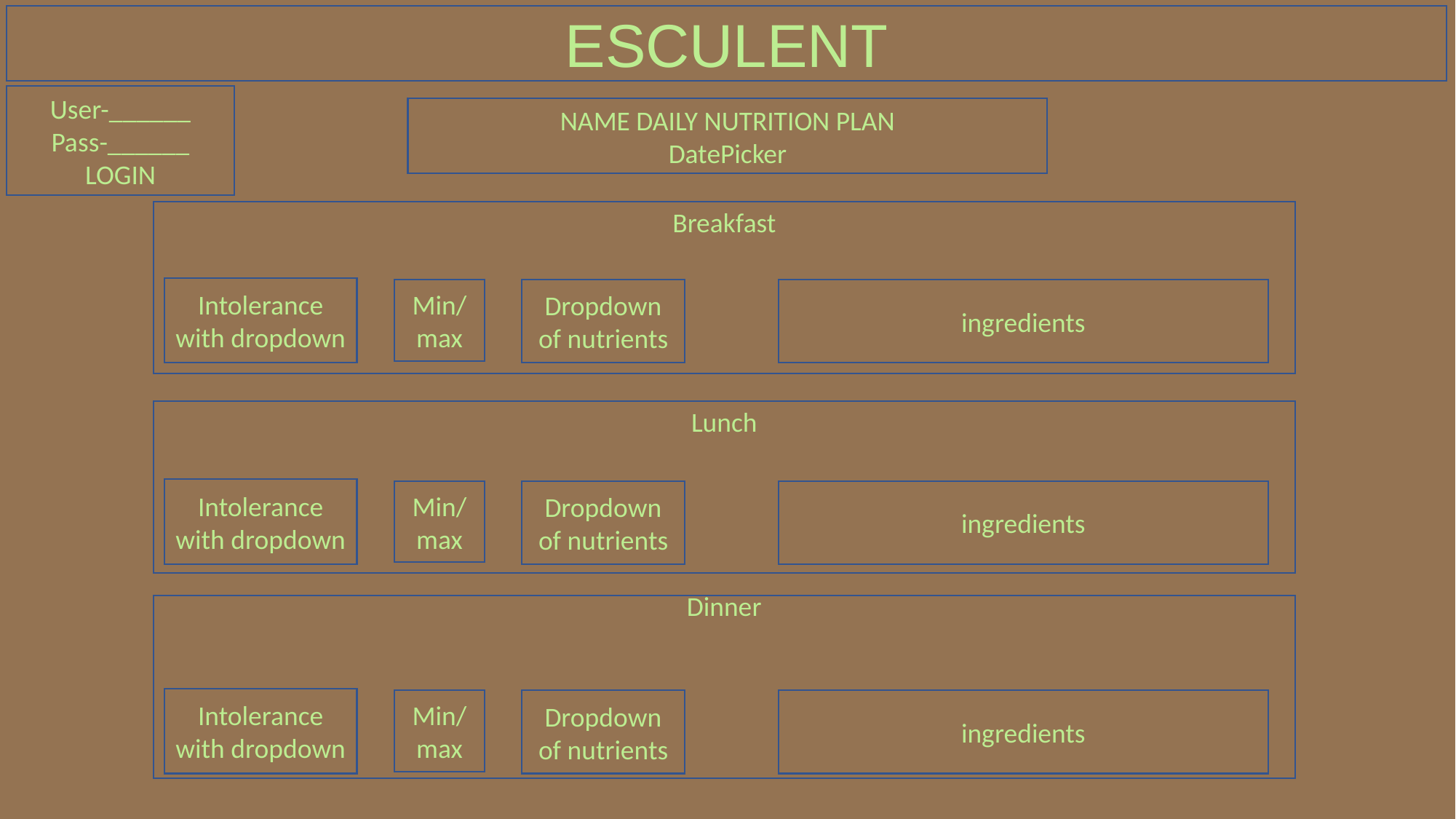

ESCULENT
User-______
Pass-______
LOGIN
NAME DAILY NUTRITION PLAN
DatePicker
Breakfast

Intolerance with dropdown
Dropdown of nutrients
ingredients
Min/max
Lunch

Intolerance with dropdown
Dropdown of nutrients
ingredients
Min/max
Dinner

Intolerance with dropdown
Dropdown of nutrients
ingredients
Min/max